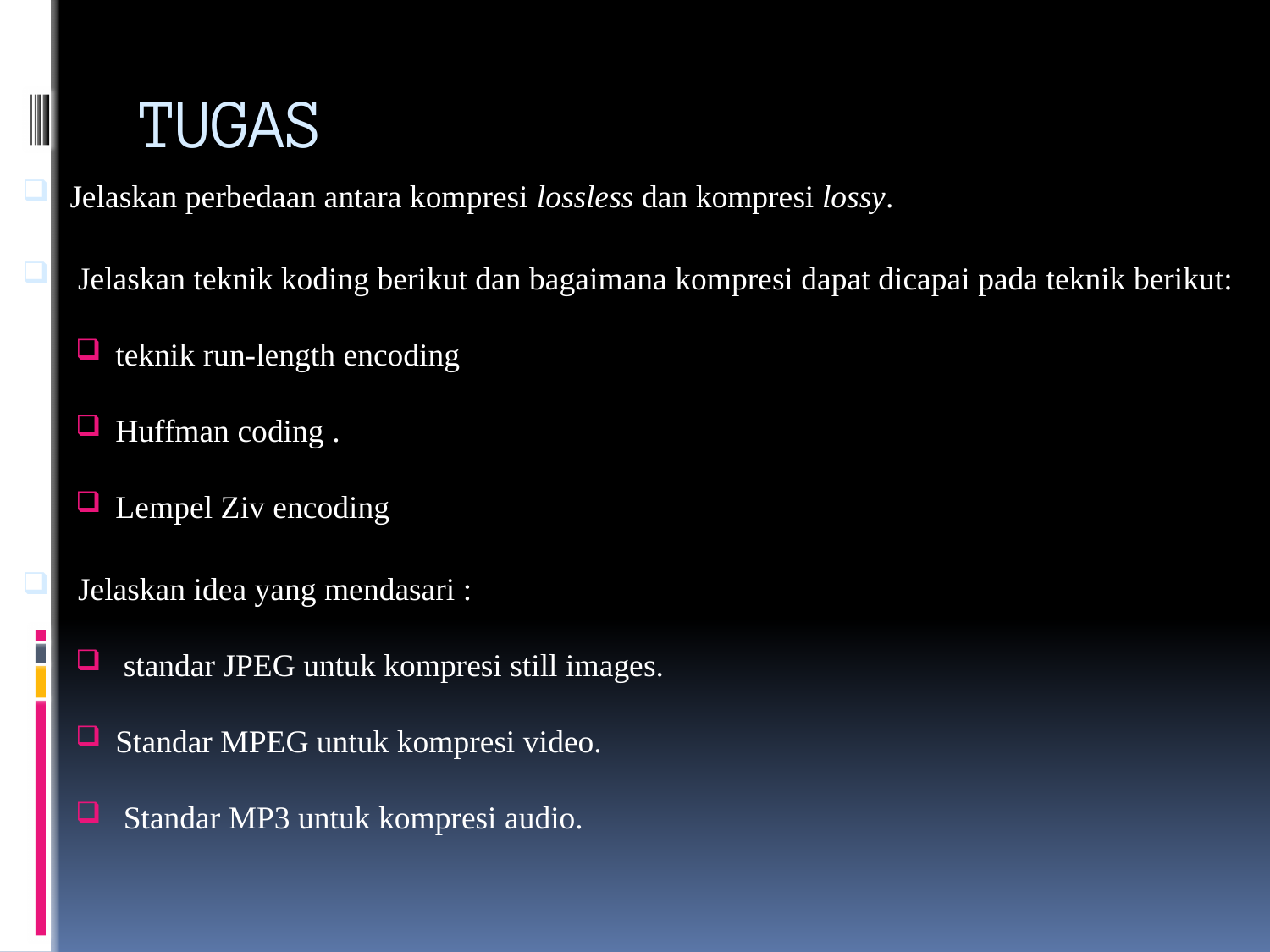

# TUGAS
Jelaskan perbedaan antara kompresi lossless dan kompresi lossy.
 Jelaskan teknik koding berikut dan bagaimana kompresi dapat dicapai pada teknik berikut:
teknik run-length encoding
Huffman coding .
Lempel Ziv encoding
 Jelaskan idea yang mendasari :
 standar JPEG untuk kompresi still images.
Standar MPEG untuk kompresi video.
 Standar MP3 untuk kompresi audio.